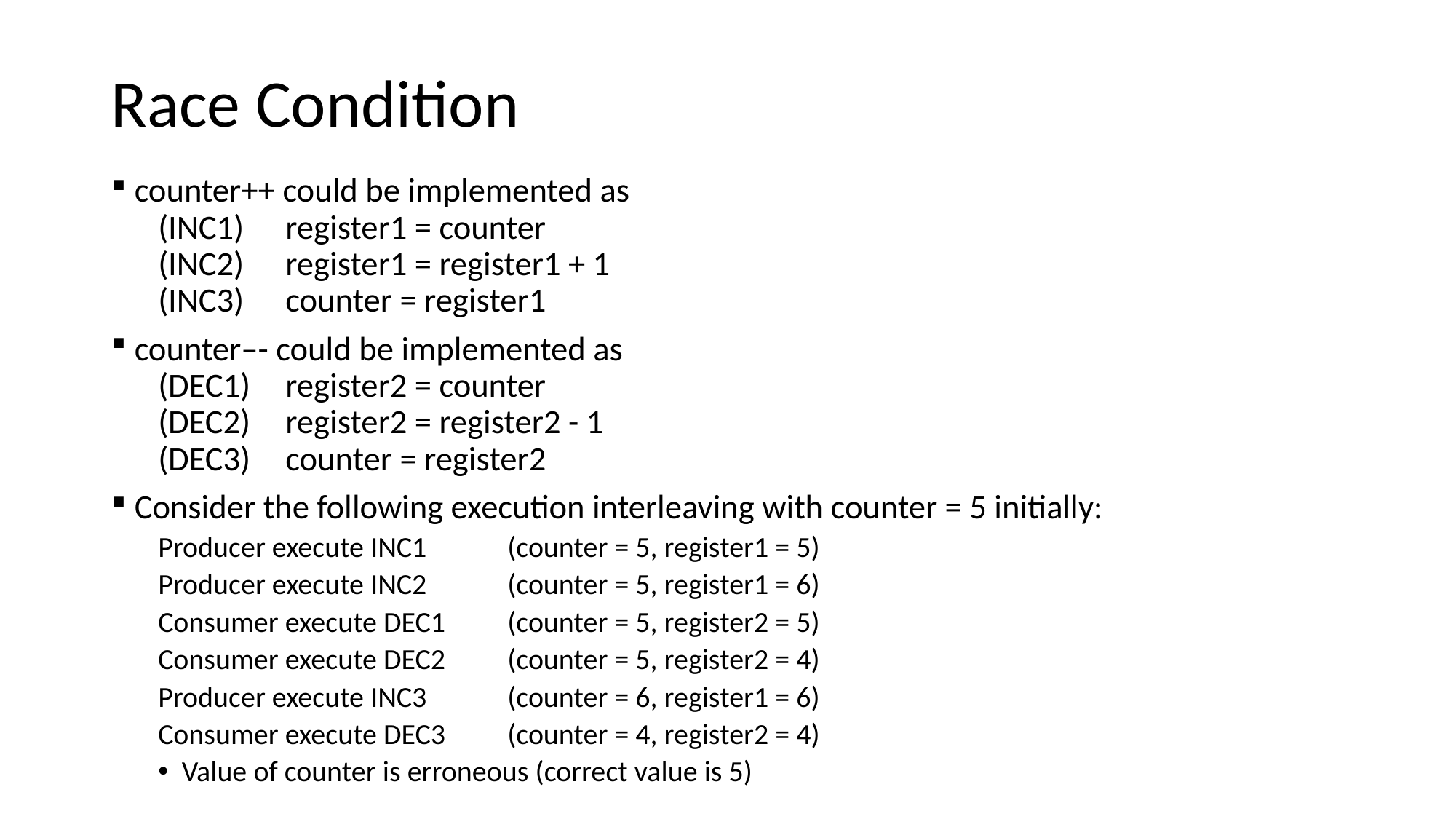

# Race Condition
counter++ could be implemented as
(INC1)	register1 = counter
(INC2)	register1 = register1 + 1
(INC3)	counter = register1
counter–- could be implemented as
(DEC1)	register2 = counter
(DEC2)	register2 = register2 - 1
(DEC3)	counter = register2
Consider the following execution interleaving with counter = 5 initially:
Producer execute INC1			(counter = 5, register1 = 5)
Producer execute INC2			(counter = 5, register1 = 6)
Consumer execute DEC1			(counter = 5, register2 = 5)
Consumer execute DEC2			(counter = 5, register2 = 4)
Producer execute INC3			(counter = 6, register1 = 6)
Consumer execute DEC3			(counter = 4, register2 = 4)
Value of counter is erroneous (correct value is 5)